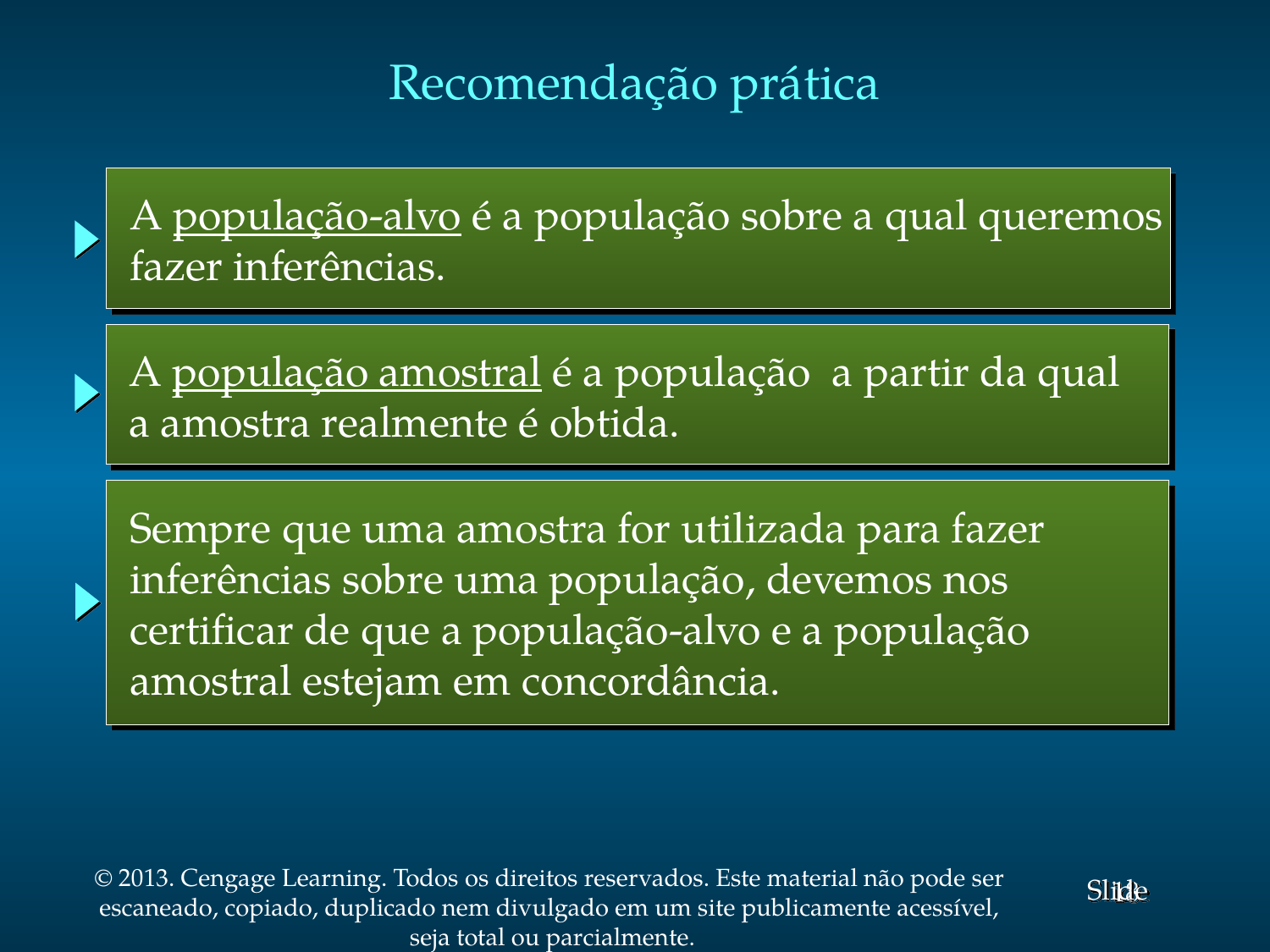

Recomendação prática
 A população-alvo é a população sobre a qual queremos
 fazer inferências.

 A população amostral é a população  a partir da qual
 a amostra realmente é obtida.

 Sempre que uma amostra for utilizada para fazer
 inferências sobre uma população, devemos nos
 certificar de que a população-alvo e a população
 amostral estejam em concordância.